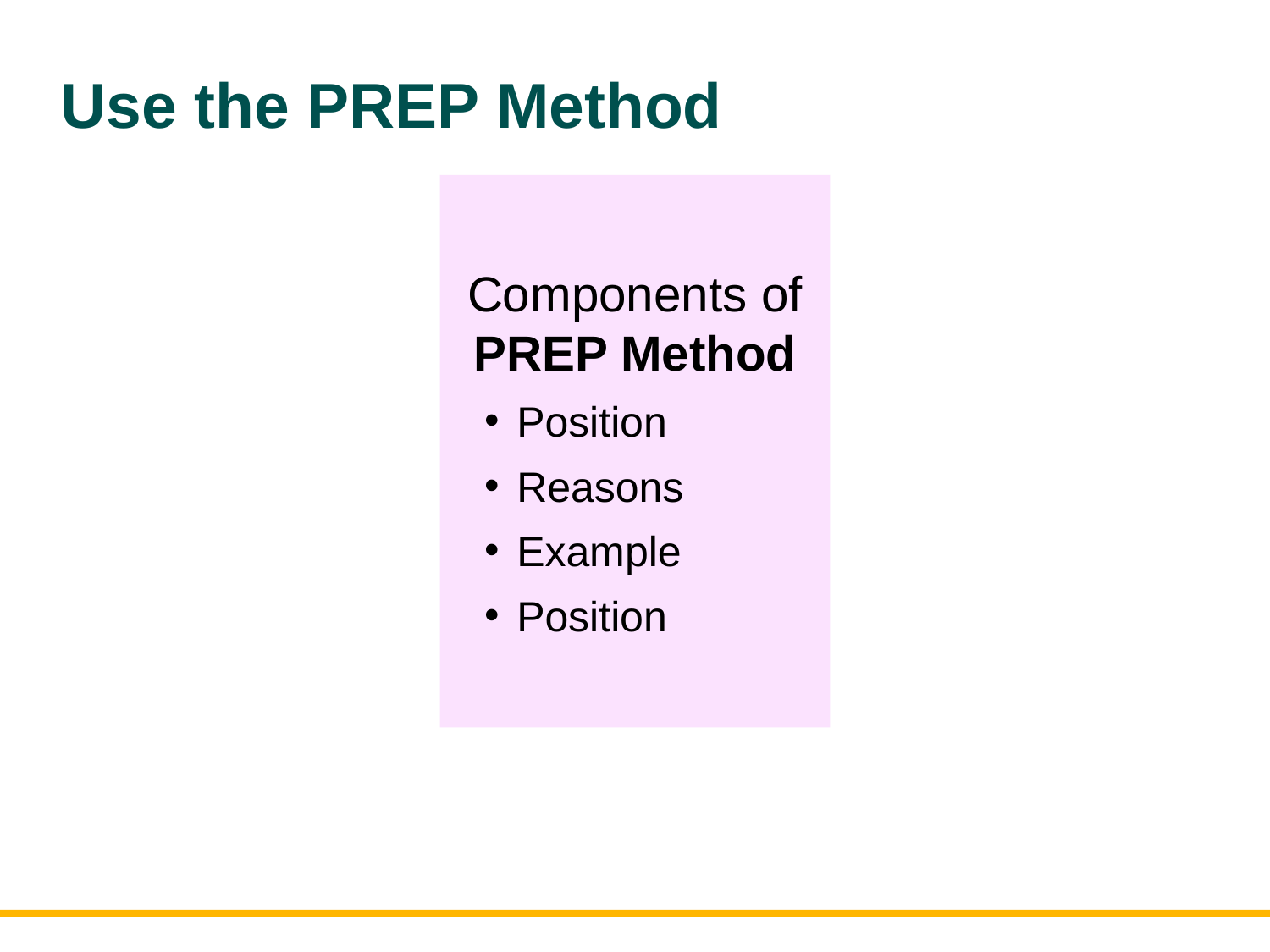

# Use the PREP Method
Components of PREP Method
Position
Reasons
Example
Position